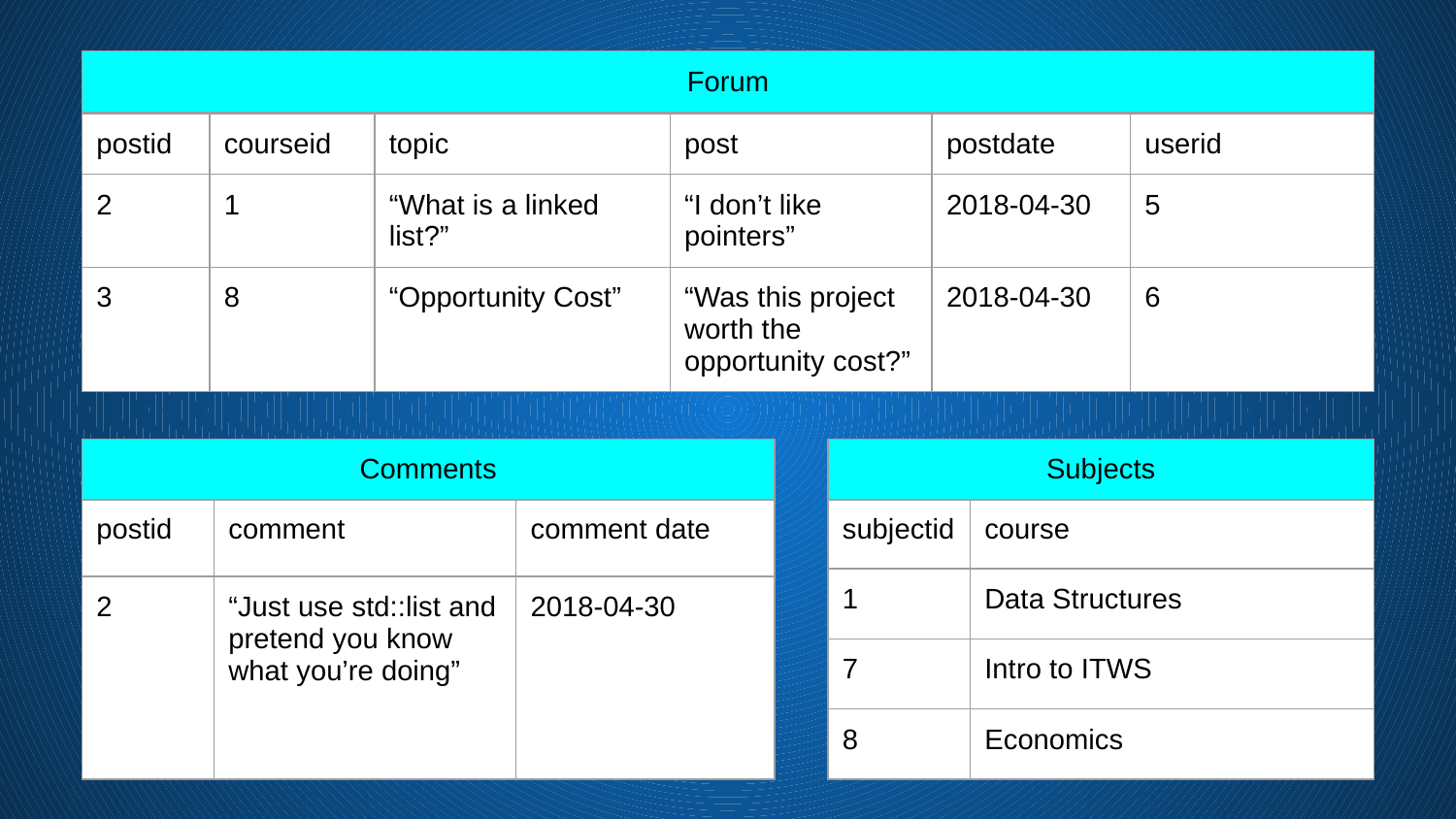

| Forum |
| --- |
#
| postid | courseid | topic | post | postdate | userid |
| --- | --- | --- | --- | --- | --- |
| 2 | 1 | “What is a linked list?” | “I don’t like pointers” | 2018-04-30 | 5 |
| 3 | 8 | “Opportunity Cost” | “Was this project worth the opportunity cost?” | 2018-04-30 | 6 |

| Comments |
| --- |
| Subjects |
| --- |
| postid | comment | comment date |
| --- | --- | --- |
| 2 | “Just use std::list and pretend you know what you’re doing” | 2018-04-30 |
| subjectid | course |
| --- | --- |
| 1 | Data Structures |
| 7 | Intro to ITWS |
| 8 | Economics |